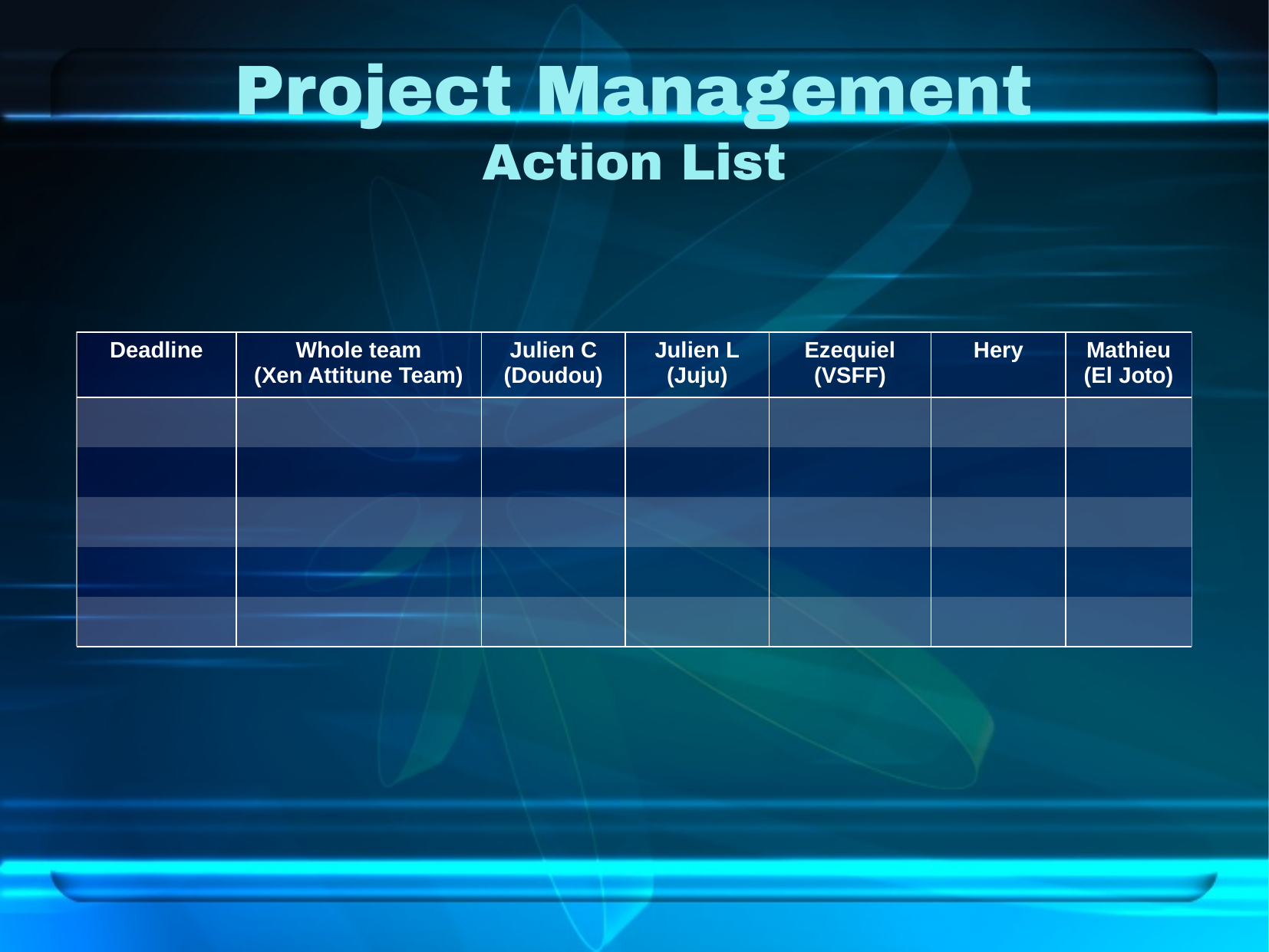

# Project Management Action List

| Deadline | Whole team (Xen Attitune Team) | Julien C (Doudou) | Julien L (Juju) | Ezequiel (VSFF) | Hery | Mathieu (El Joto) |
| --- | --- | --- | --- | --- | --- | --- |
|  |  |  |  |  |  |  |
|  |  |  |  |  |  |  |
|  |  |  |  |  |  |  |
|  |  |  |  |  |  |  |
|  |  |  |  |  |  |  |